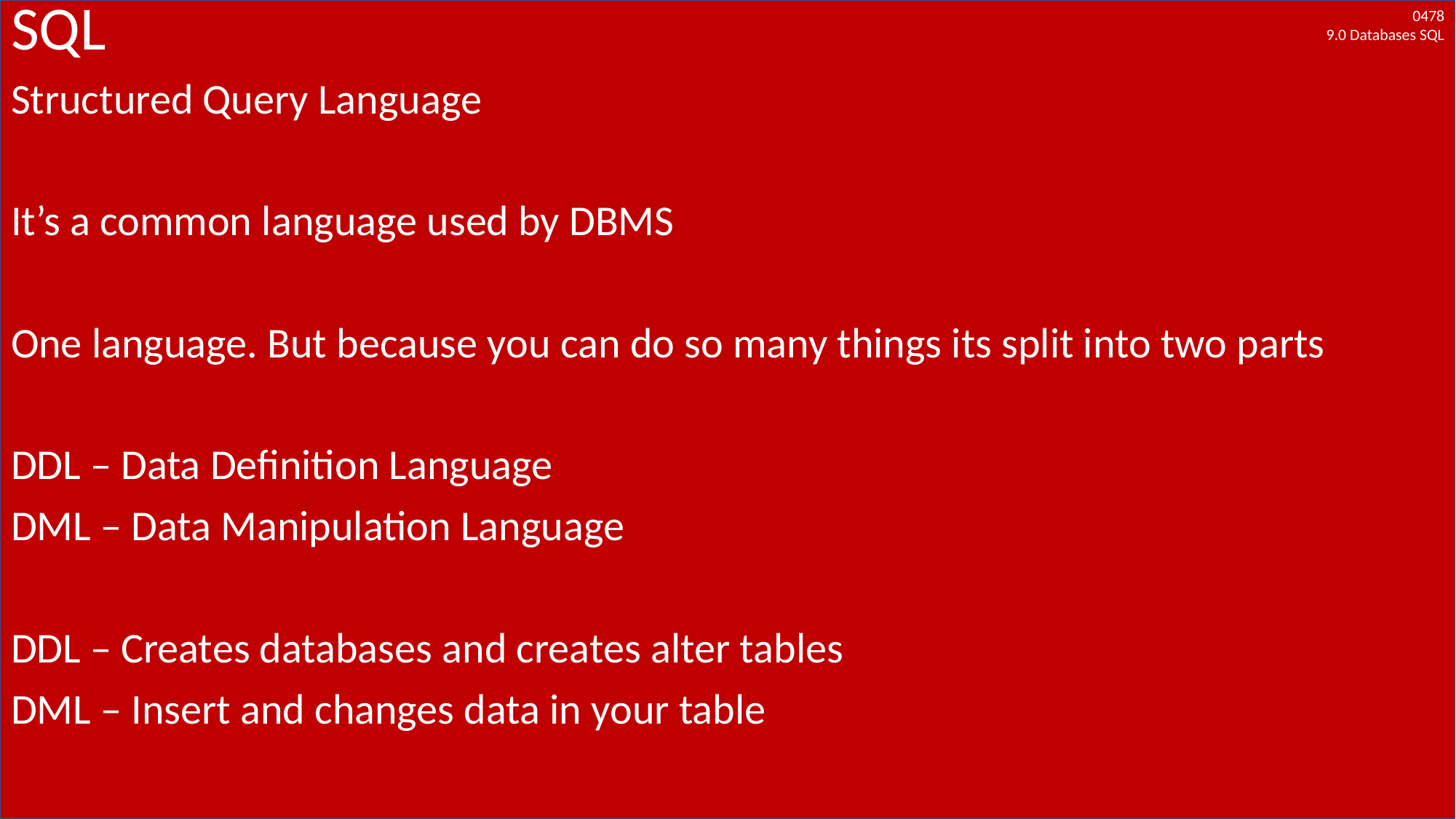

# SQL
Structured Query Language

It’s a common language used by DBMS

One language. But because you can do so many things its split into two parts

DDL – Data Definition Language
DML – Data Manipulation Language

DDL – Creates databases and creates alter tables
DML – Insert and changes data in your table